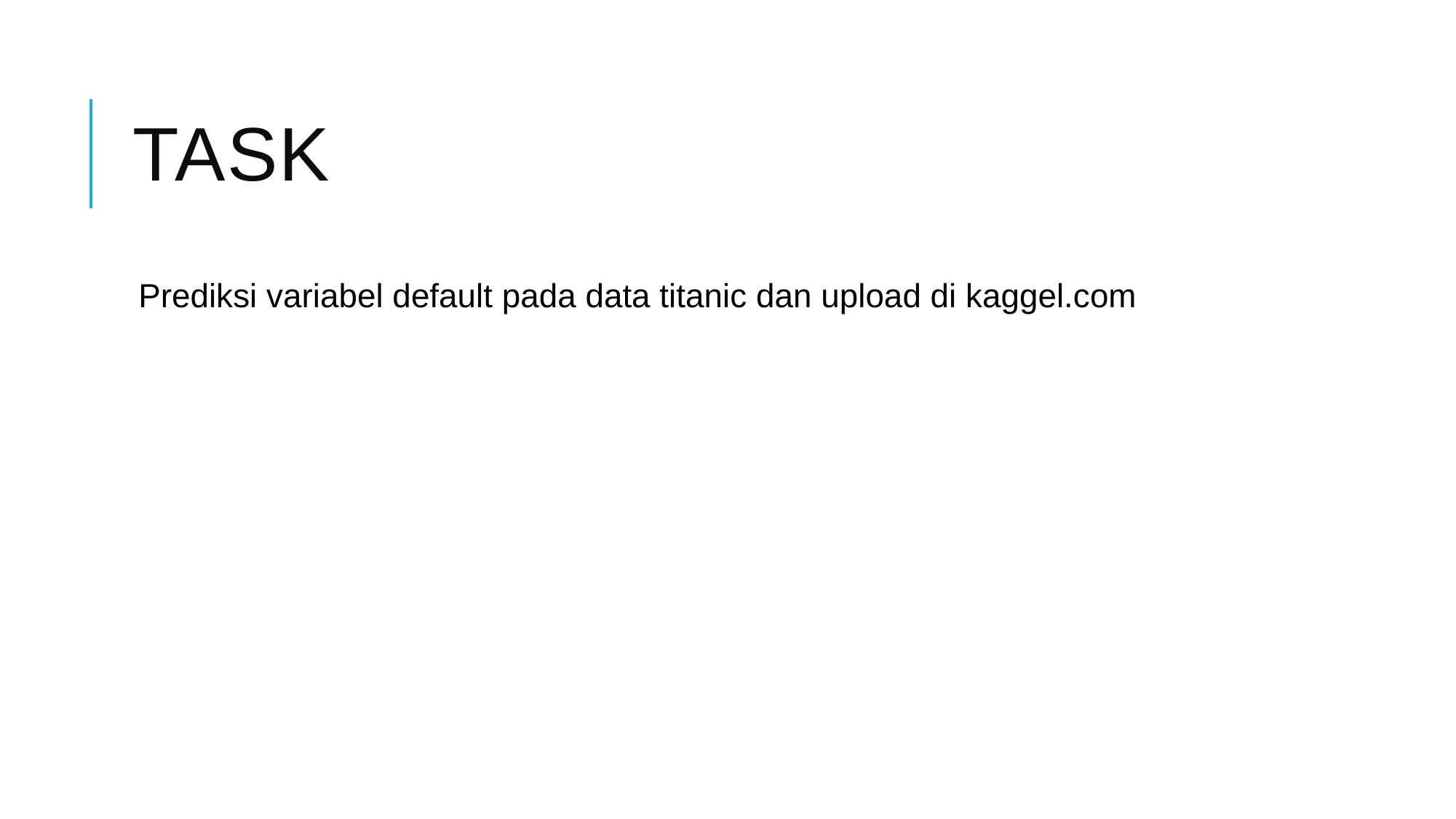

# Task
Prediksi variabel default pada data titanic dan upload di kaggel.com